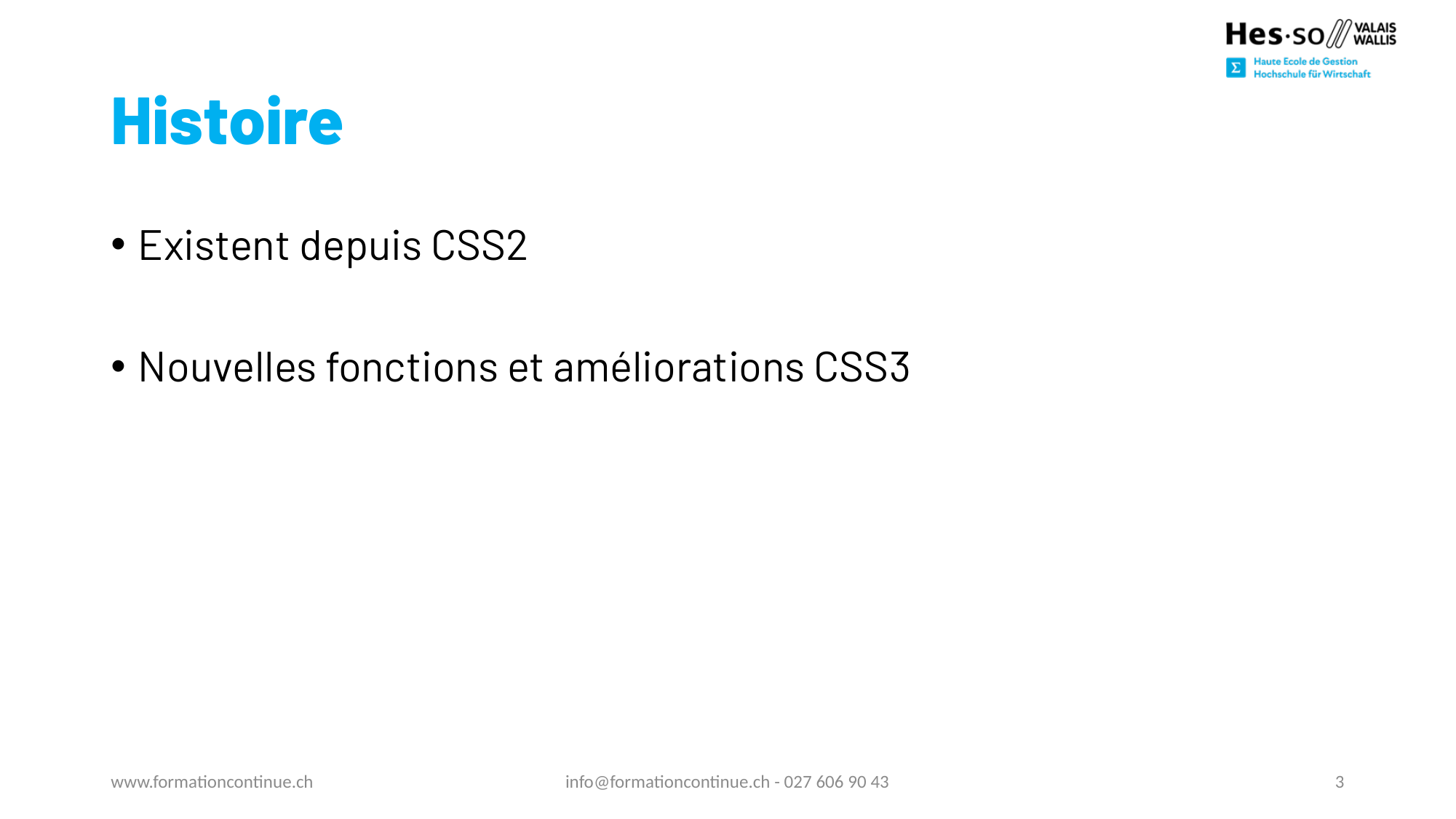

# Histoire
Existent depuis CSS2

Nouvelles fonctions et améliorations CSS3

www.formationcontinue.ch
info@formationcontinue.ch - 027 606 90 43
3